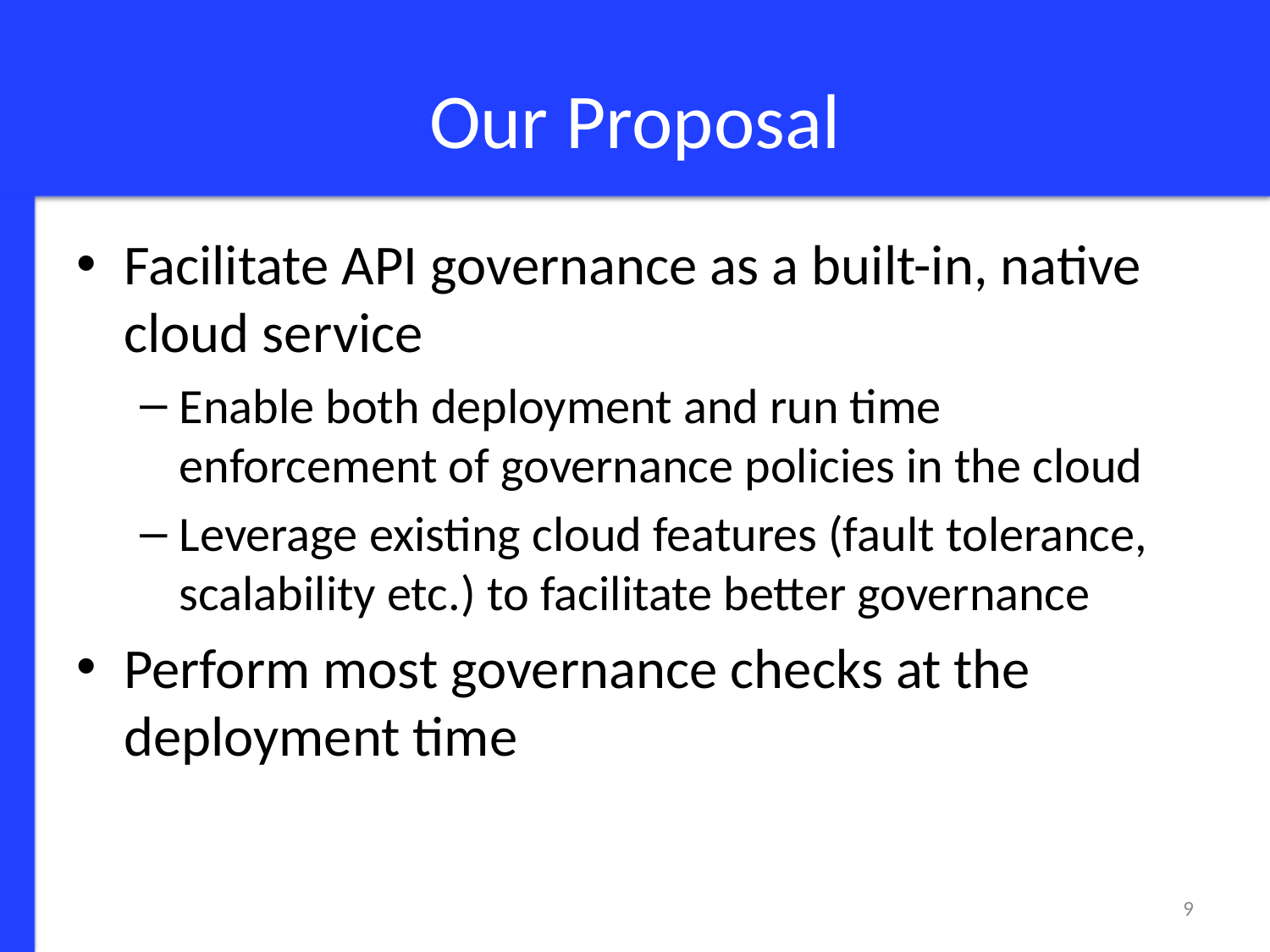

# Our Proposal
Facilitate API governance as a built-in, native cloud service
Enable both deployment and run time enforcement of governance policies in the cloud
Leverage existing cloud features (fault tolerance, scalability etc.) to facilitate better governance
Perform most governance checks at the deployment time

9